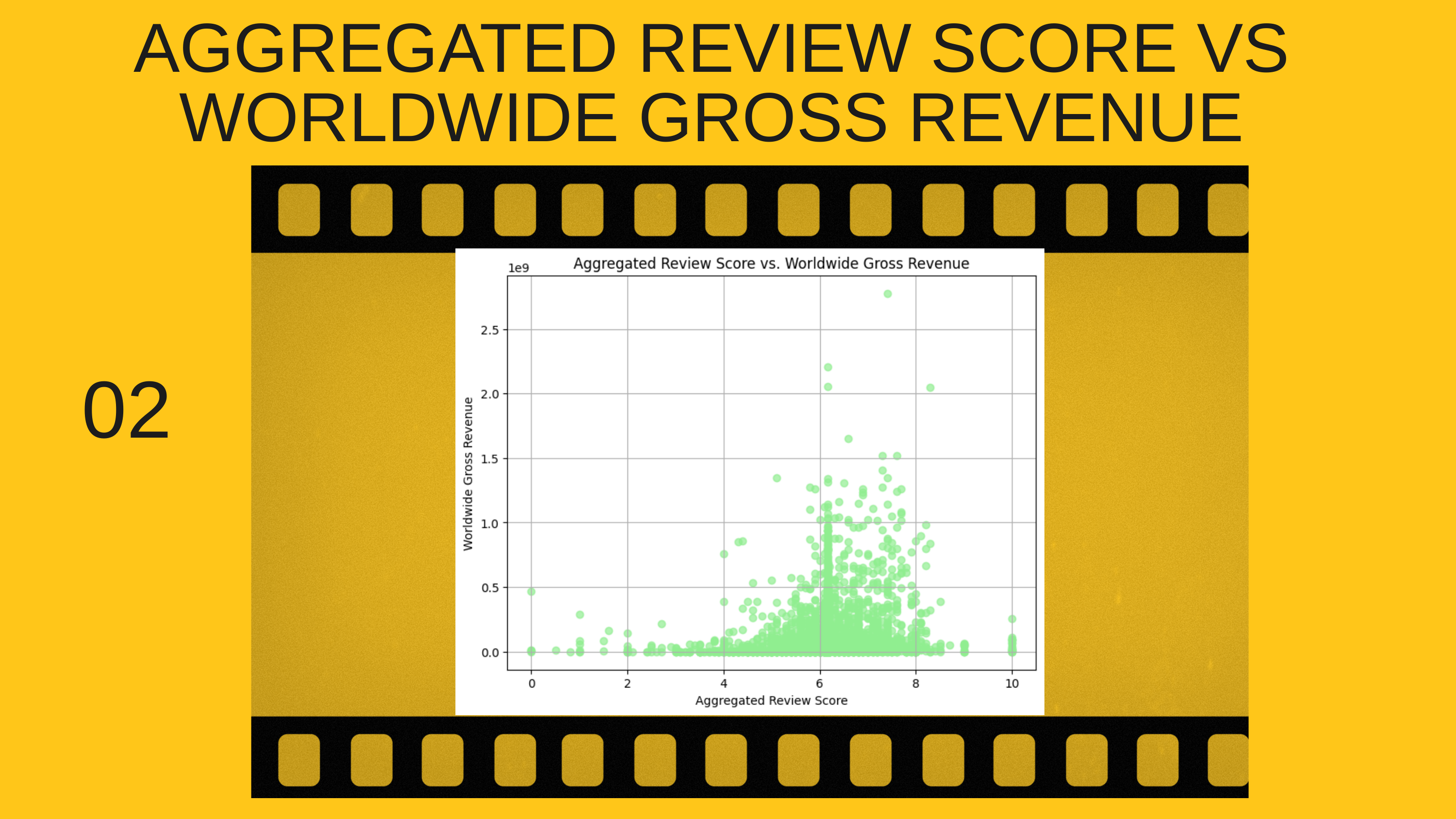

AGGREGATED REVIEW SCORE VS WORLDWIDE GROSS REVENUE

02